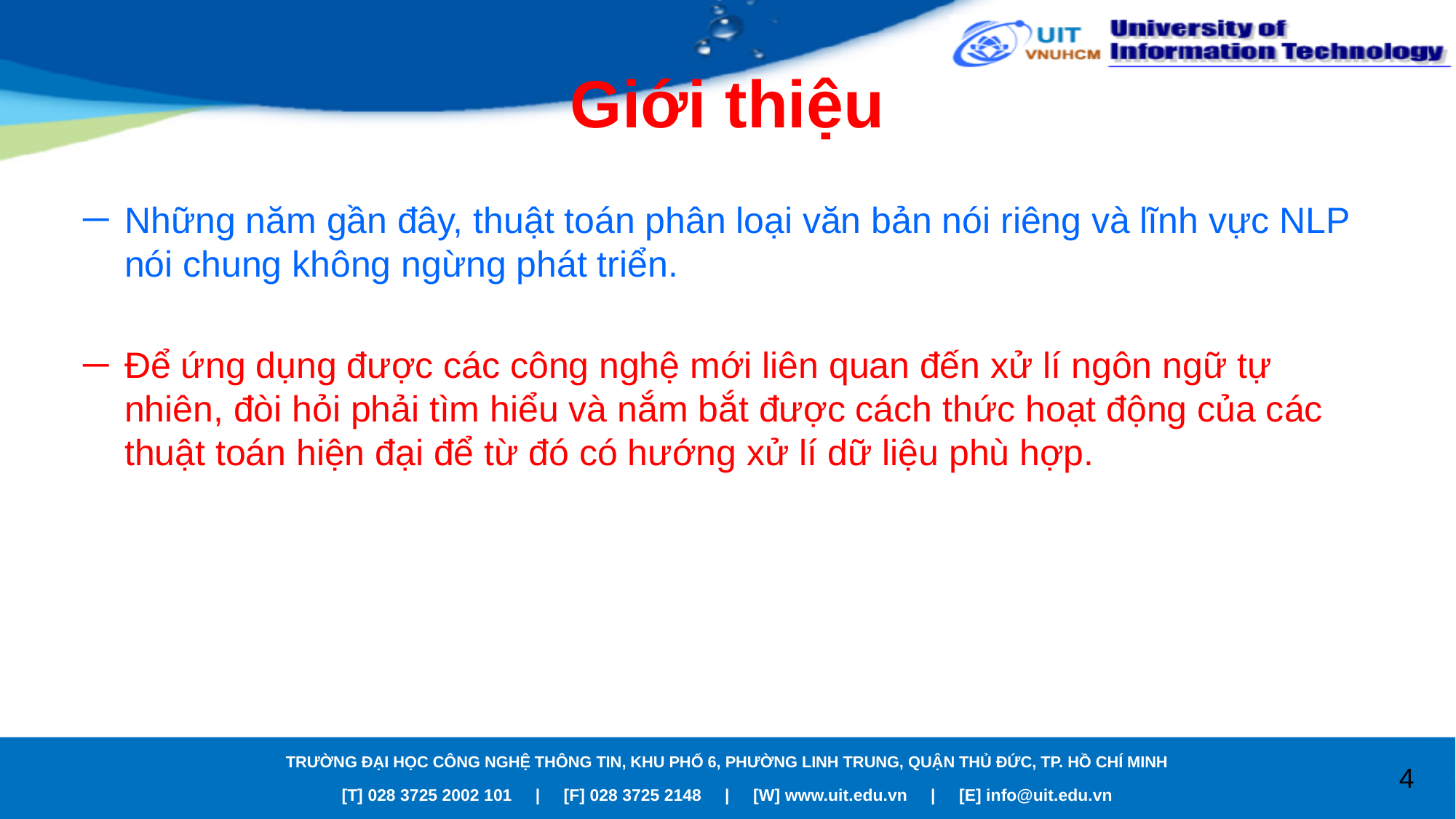

# Giới thiệu
Những năm gần đây, thuật toán phân loại văn bản nói riêng và lĩnh vực NLP nói chung không ngừng phát triển.

Để ứng dụng được các công nghệ mới liên quan đến xử lí ngôn ngữ tự nhiên, đòi hỏi phải tìm hiểu và nắm bắt được cách thức hoạt động của các thuật toán hiện đại để từ đó có hướng xử lí dữ liệu phù hợp.